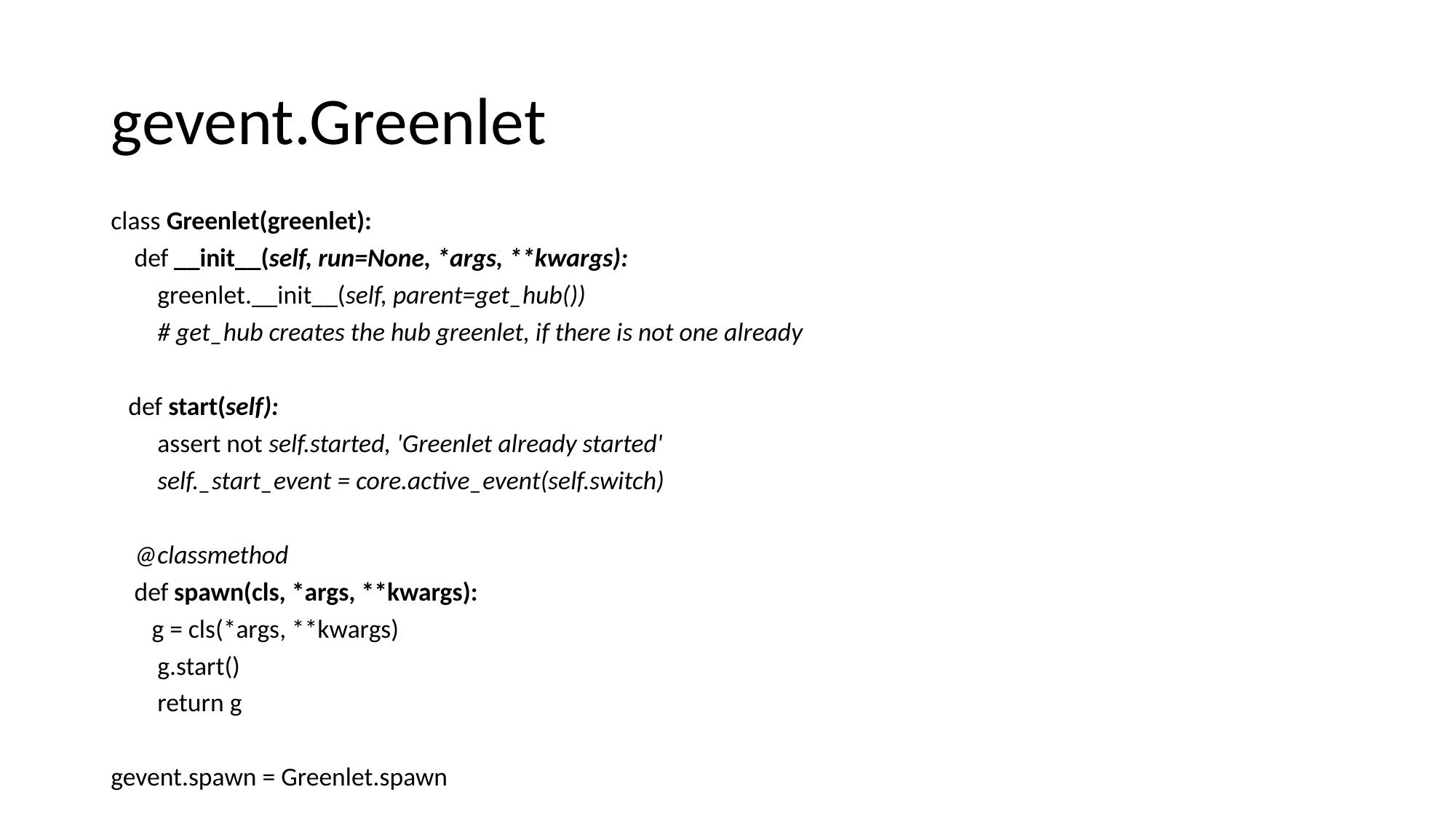

# gevent.Greenlet
class Greenlet(greenlet):
    def __init__(self, run=None, *args, **kwargs):
        greenlet.__init__(self, parent=get_hub())
        # get_hub creates the hub greenlet, if there is not one already

   def start(self):
        assert not self.started, 'Greenlet already started'
        self._start_event = core.active_event(self.switch)

    @classmethod
    def spawn(cls, *args, **kwargs):
       g = cls(*args, **kwargs)
        g.start()
        return g

gevent.spawn = Greenlet.spawn